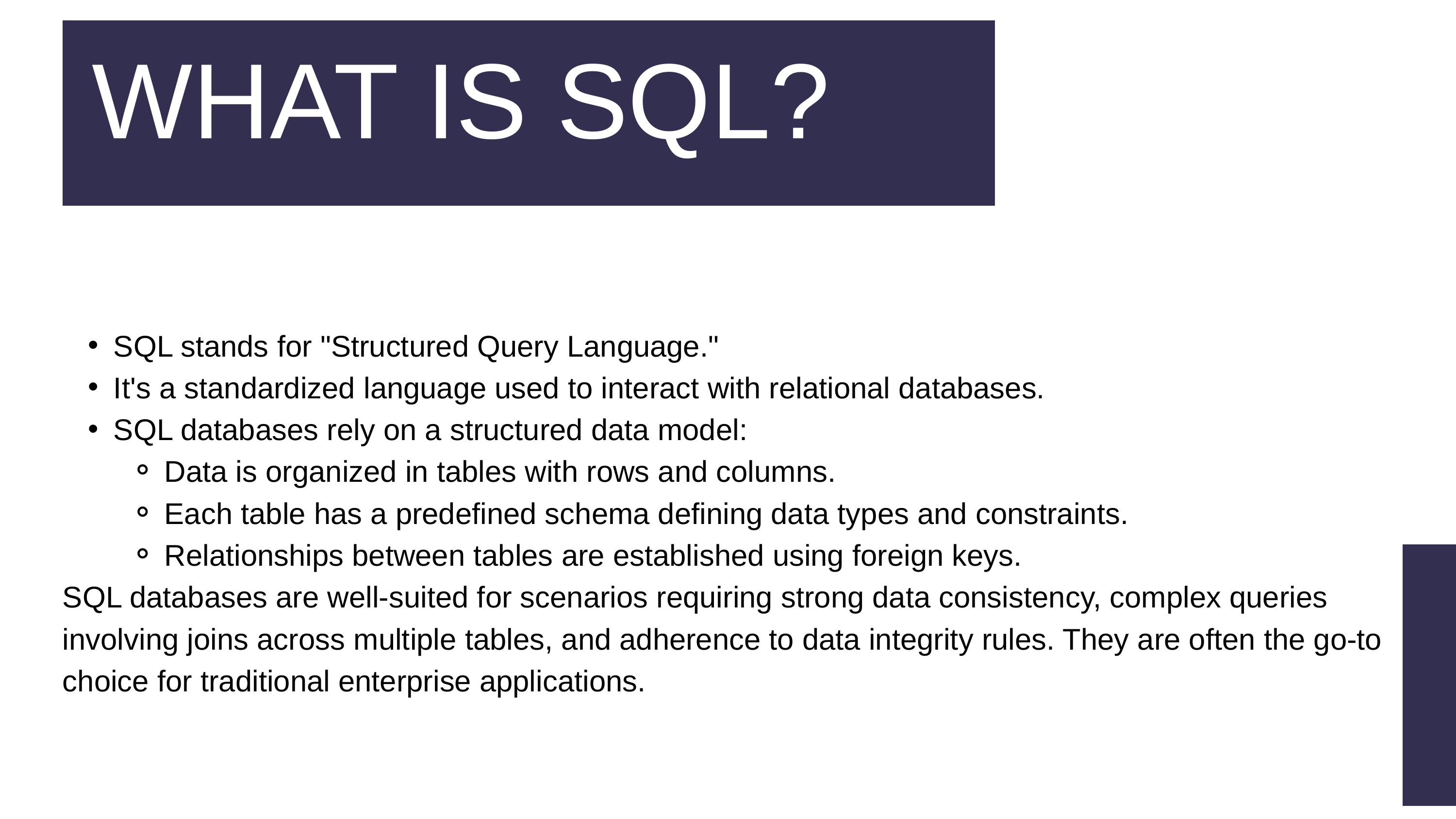

WHAT IS SQL?
SQL stands for "Structured Query Language."
It's a standardized language used to interact with relational databases.
SQL databases rely on a structured data model:
Data is organized in tables with rows and columns.
Each table has a predefined schema defining data types and constraints.
Relationships between tables are established using foreign keys.
SQL databases are well-suited for scenarios requiring strong data consistency, complex queries involving joins across multiple tables, and adherence to data integrity rules. They are often the go-to choice for traditional enterprise applications.